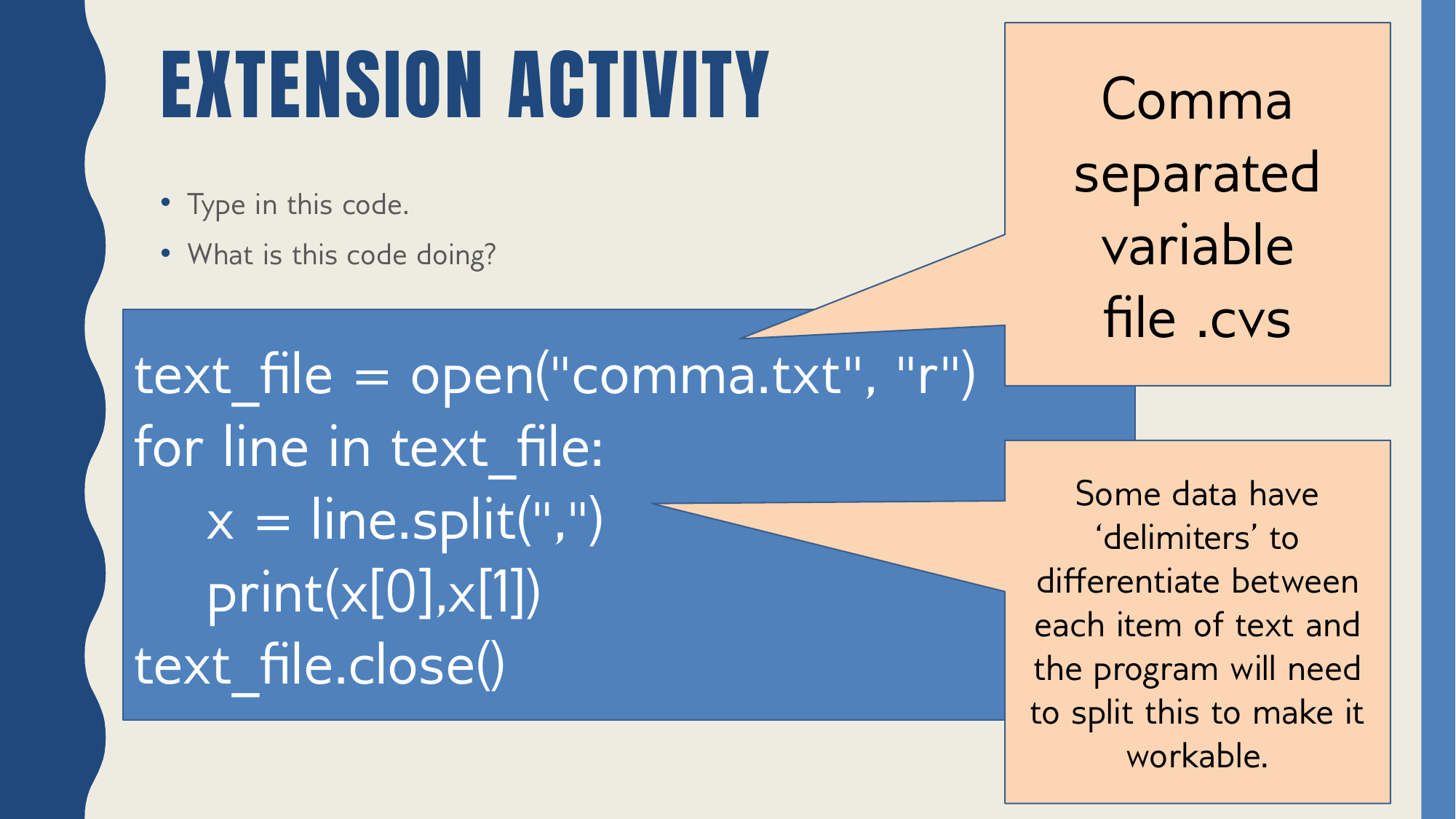

Comma separated variable file .cvs
# Extension Activity
Type in this code.
What is this code doing?

text_file = open("comma.txt", "r")
for line in text_file:
    x = line.split(",")
    print(x[0],x[1])
text_file.close()
Some data have ‘delimiters’ to differentiate between each item of text and the program will need to split this to make it workable.